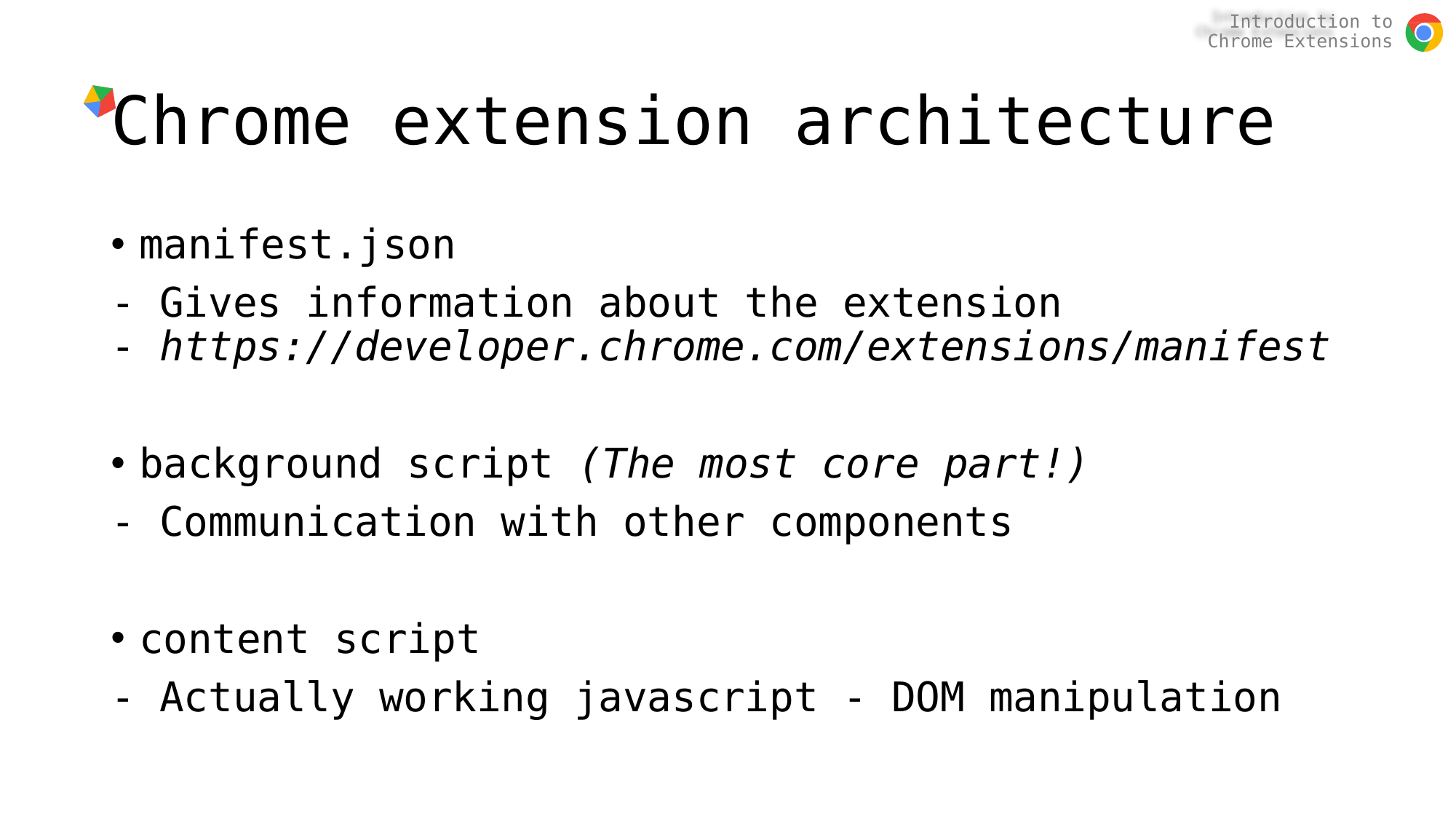

# Chrome extension architecture
manifest.json
- Gives information about the extension
- https://developer.chrome.com/extensions/manifest

background script (The most core part!)
- Communication with other components

content script
- Actually working javascript - DOM manipulation